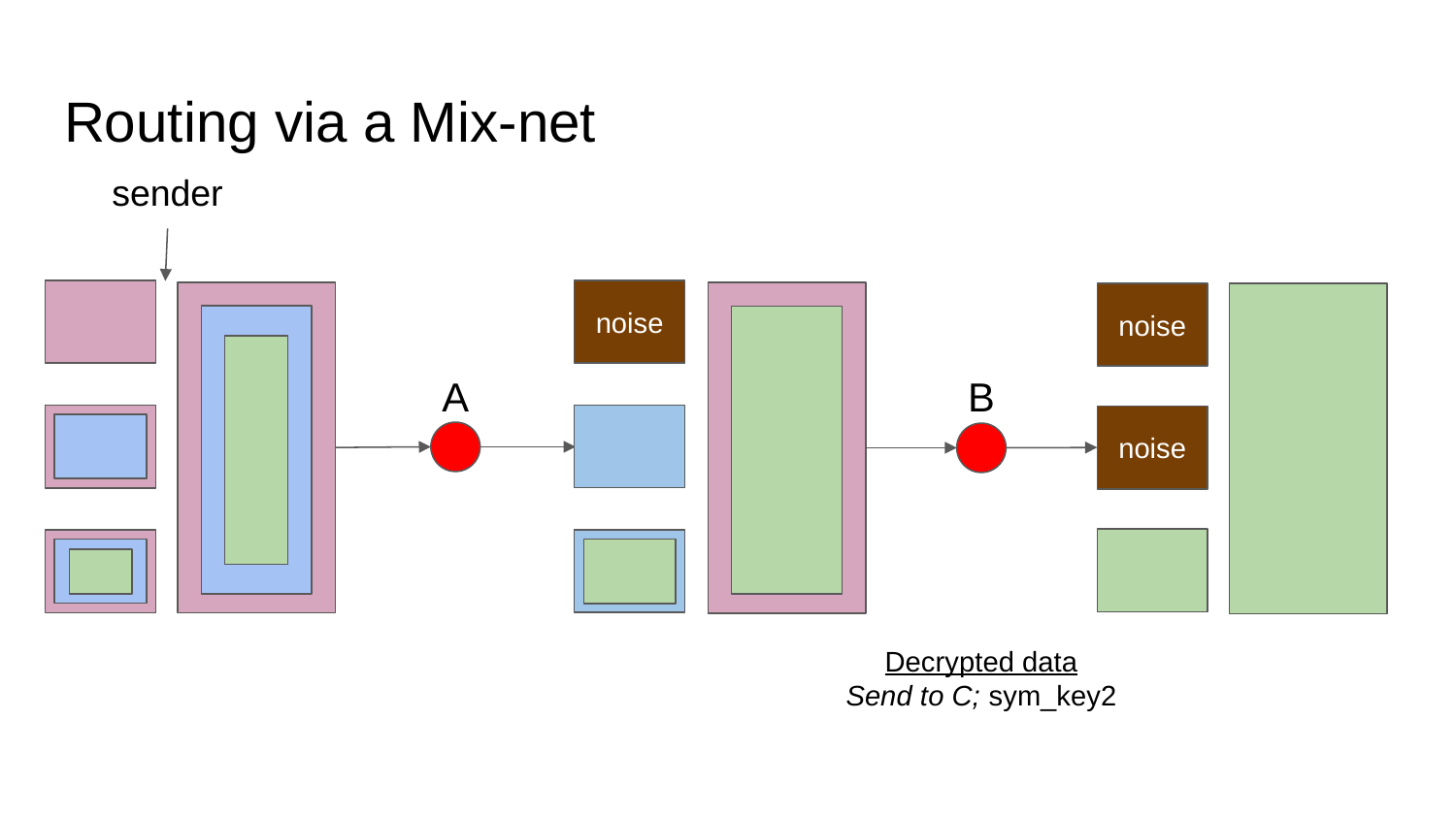

# Routing via a Mix-net
sender

noise

noise

A
B

noise

Decrypted data
Send to C; sym_key2